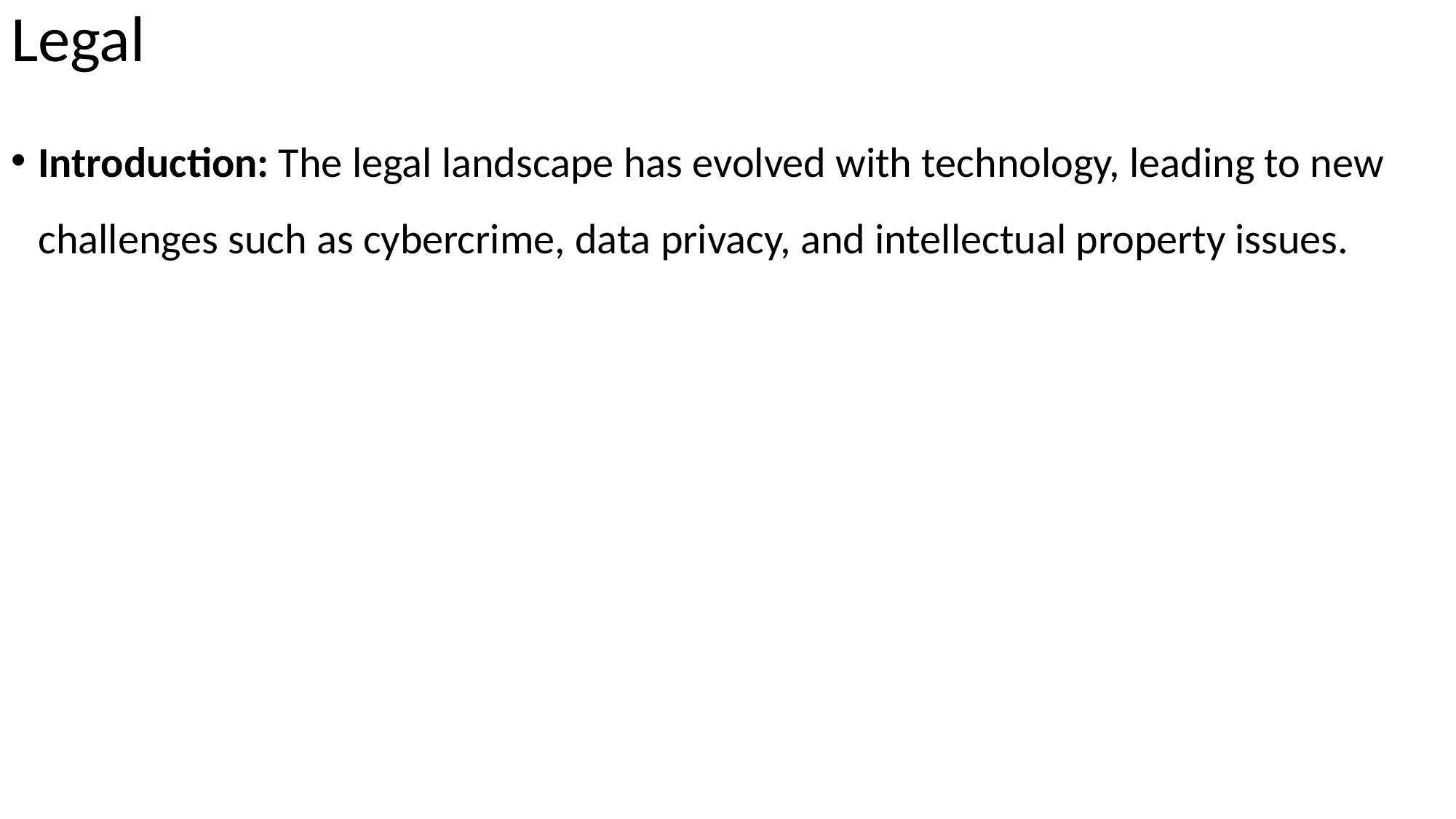

# Legal
Introduction: The legal landscape has evolved with technology, leading to new challenges such as cybercrime, data privacy, and intellectual property issues.